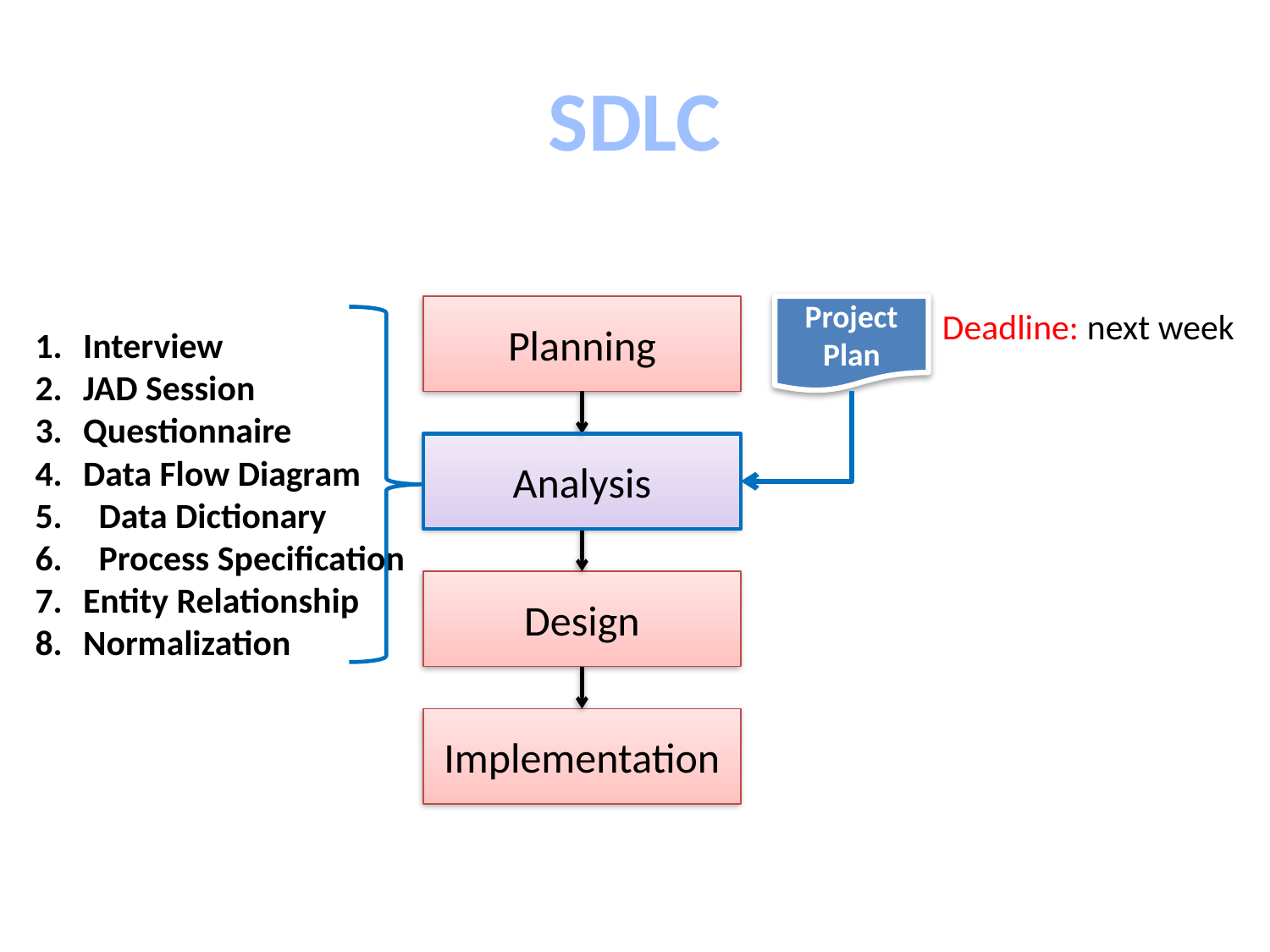

# SDLC

Planning
Project Plan
Deadline: next week

Interview
JAD Session
Questionnaire
Data Flow Diagram
Data Dictionary
Process Specification
Entity Relationship
Normalization
Analysis

Design
Implementation